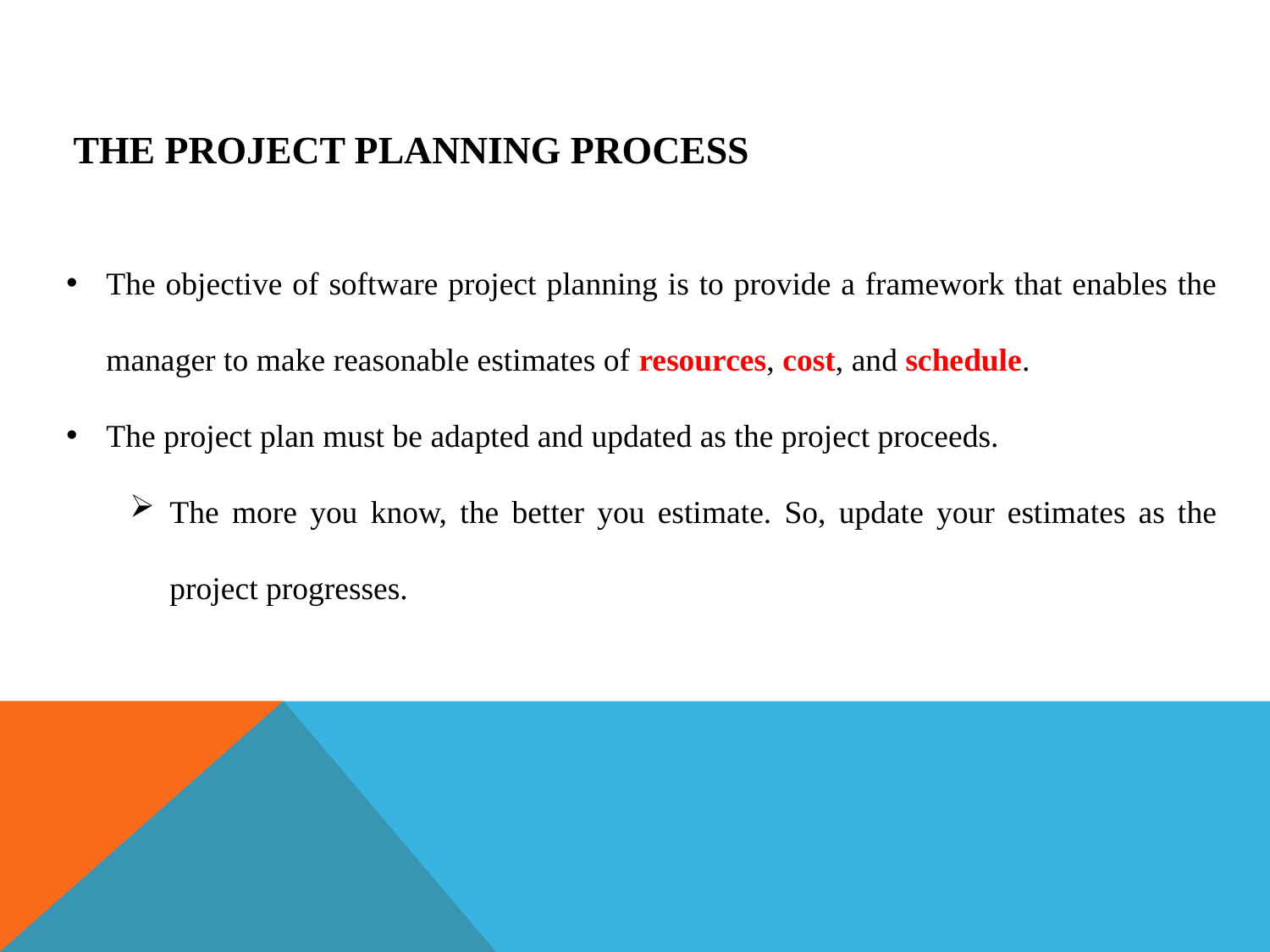

# The Project Planning Process
The objective of software project planning is to provide a framework that enables the manager to make reasonable estimates of resources, cost, and schedule.
The project plan must be adapted and updated as the project proceeds.
The more you know, the better you estimate. So, update your estimates as the project progresses.